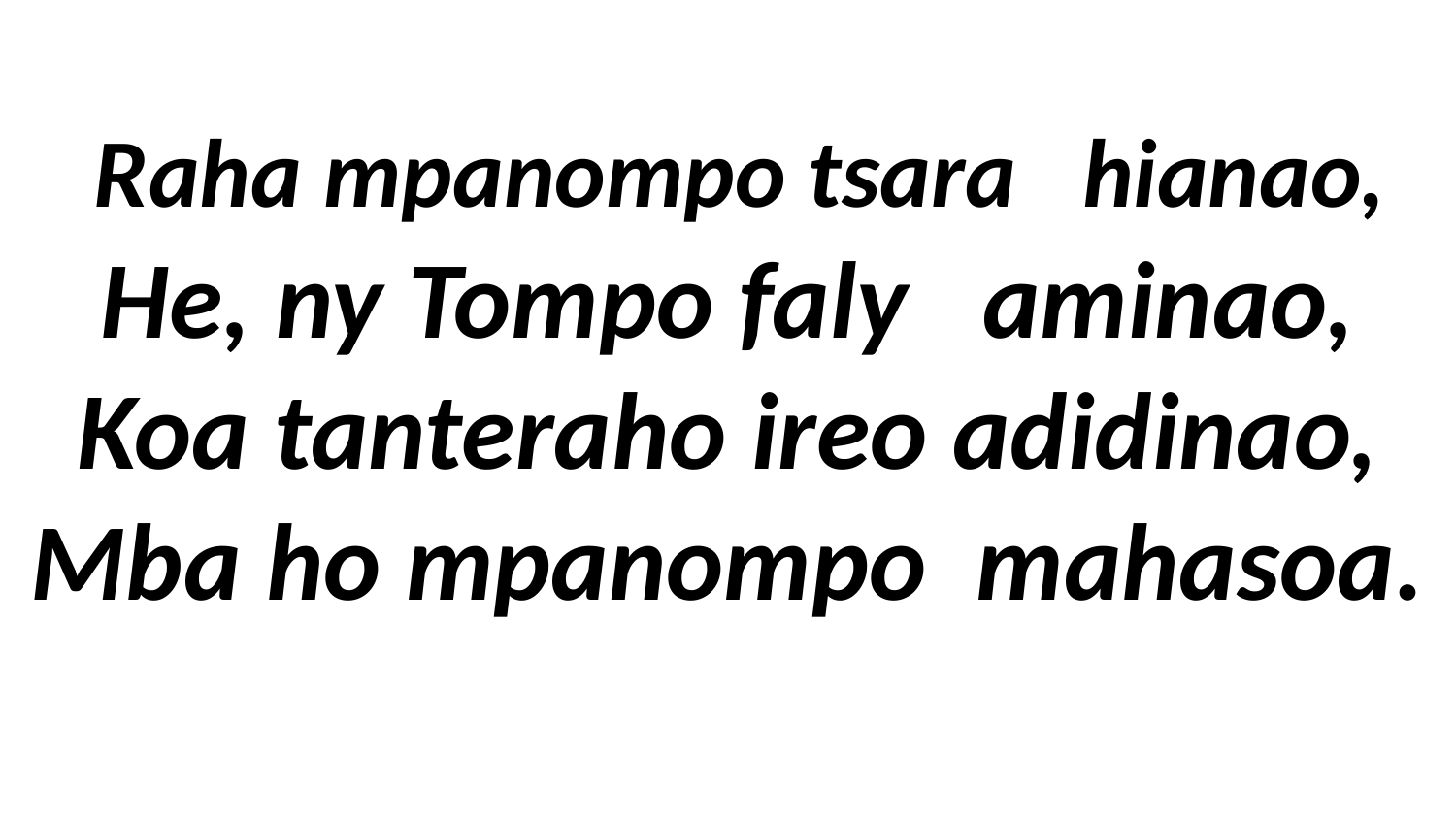

# Raha mpanompo tsara   hianao, He, ny Tompo faly   aminao, Koa tanteraho ireo adidinao, Mba ho mpanompo  mahasoa.